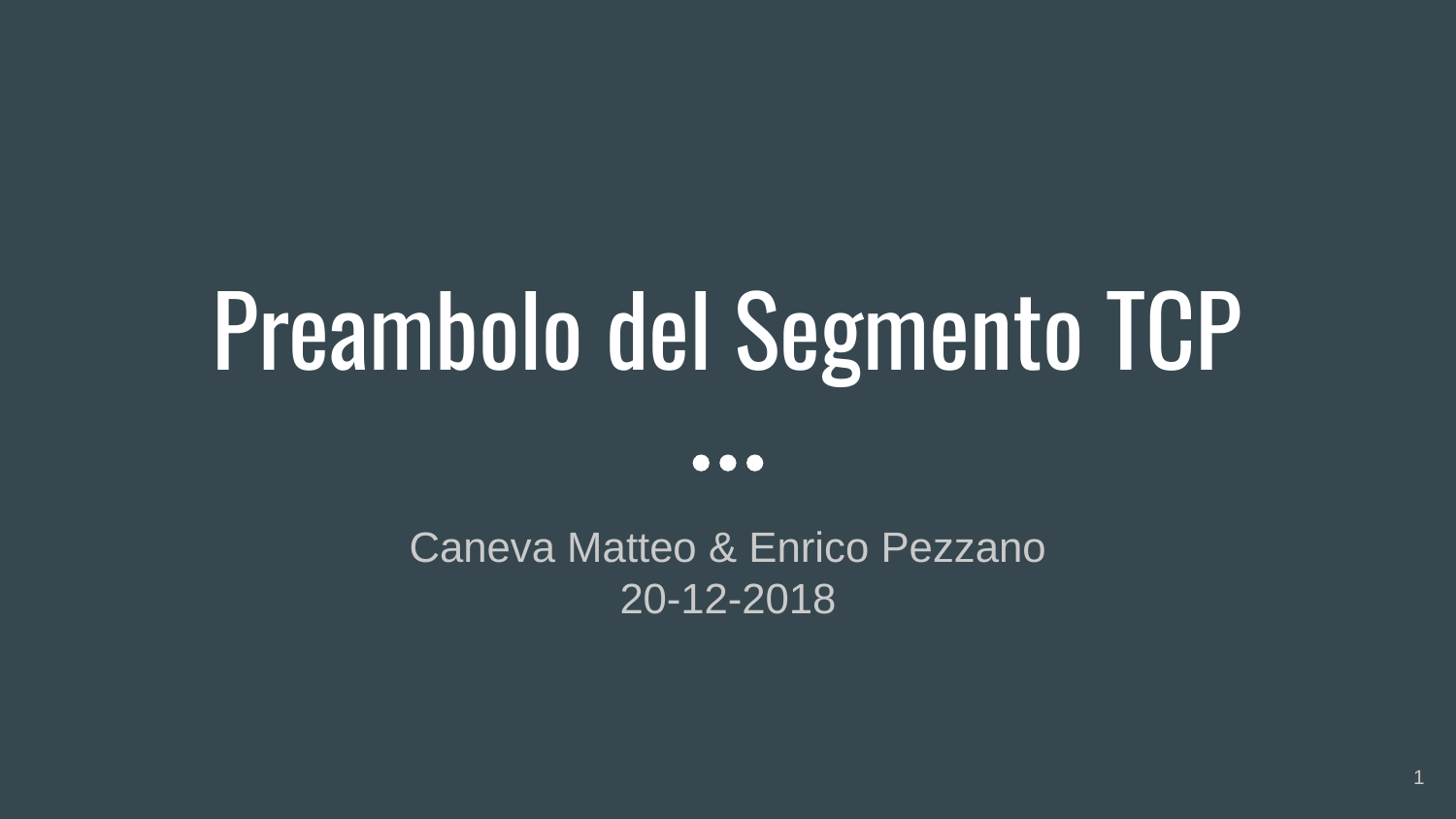

# Preambolo del Segmento TCP
Caneva Matteo & Enrico Pezzano
20-12-2018
1